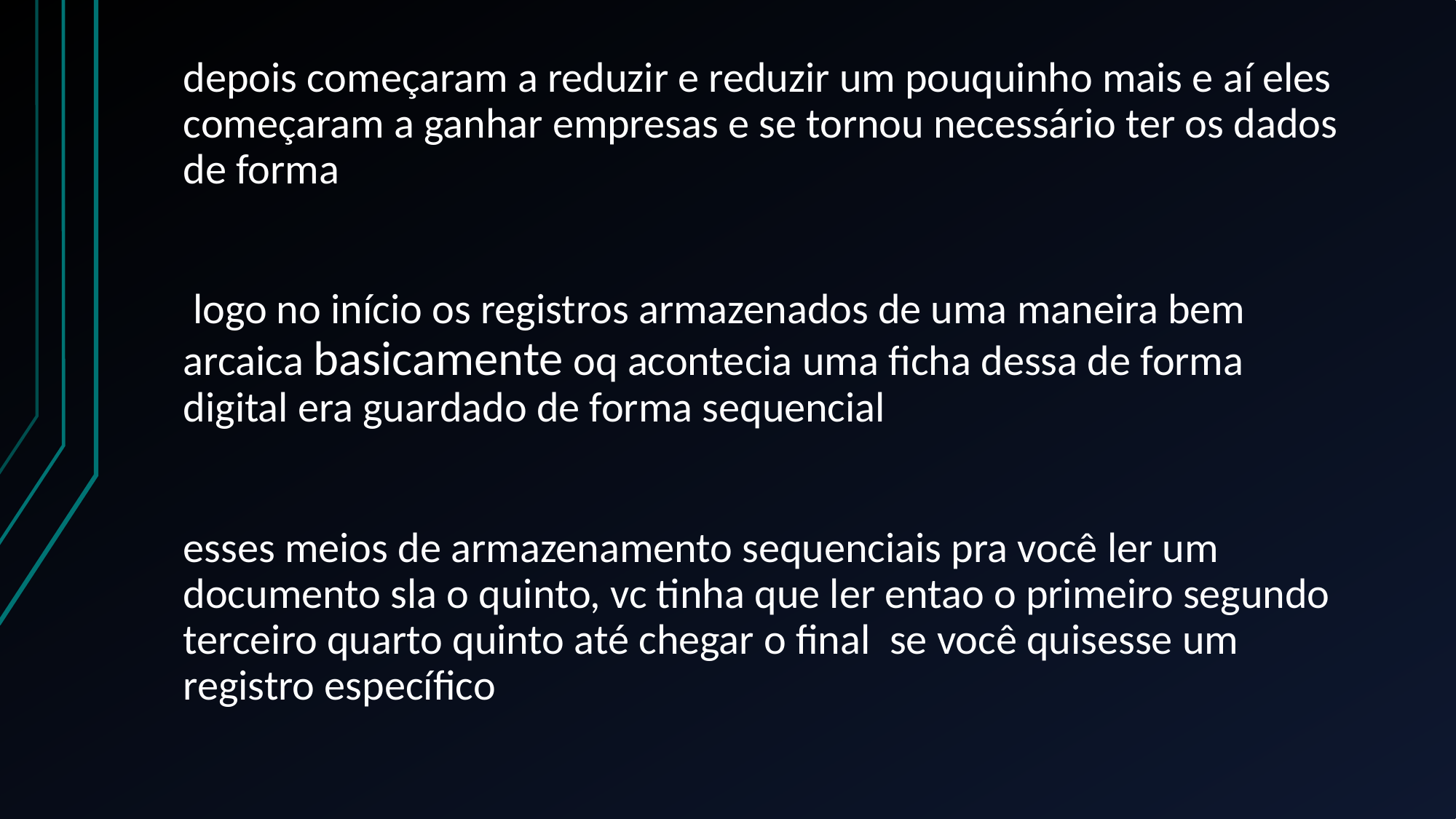

depois começaram a reduzir e reduzir um pouquinho mais e aí eles começaram a ganhar empresas e se tornou necessário ter os dados de forma

 logo no início os registros armazenados de uma maneira bem arcaica basicamente oq acontecia uma ficha dessa de forma digital era guardado de forma sequencial

esses meios de armazenamento sequenciais pra você ler um documento sla o quinto, vc tinha que ler entao o primeiro segundo terceiro quarto quinto até chegar o final  se você quisesse um registro específico